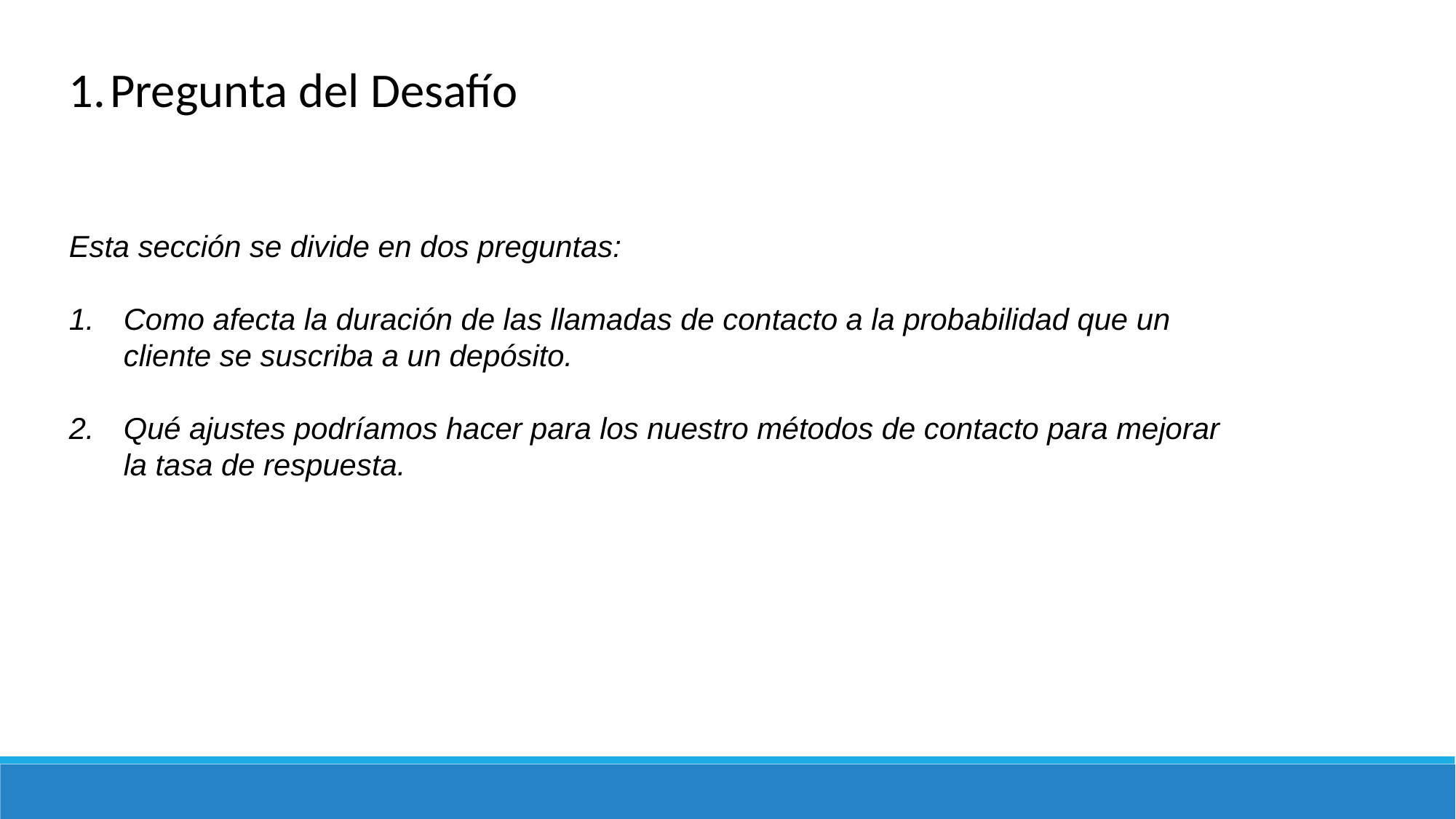

Pregunta del Desafío

Esta sección se divide en dos preguntas:

Como afecta la duración de las llamadas de contacto a la probabilidad que un cliente se suscriba a un depósito.

Qué ajustes podríamos hacer para los nuestro métodos de contacto para mejorar la tasa de respuesta.